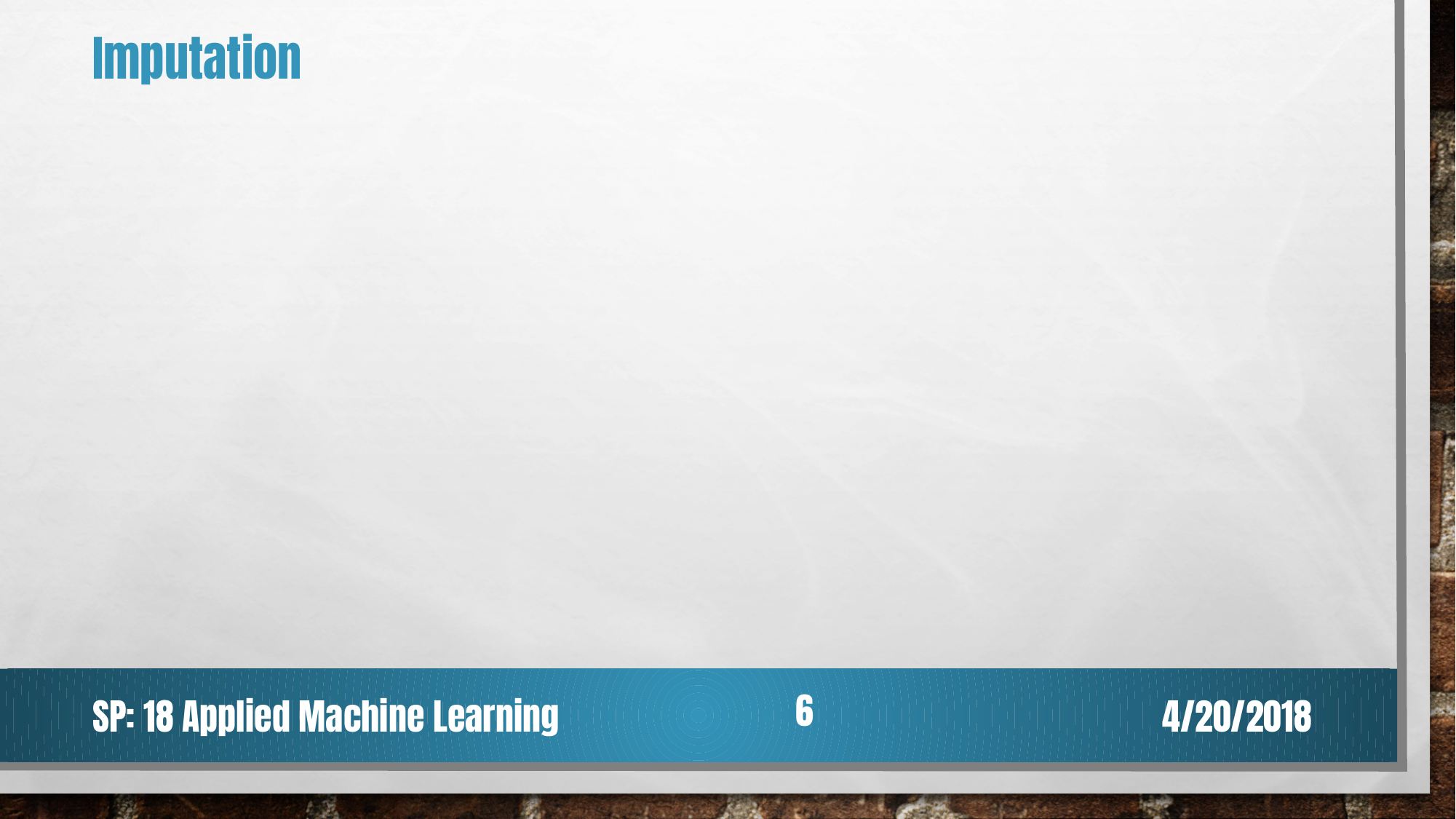

# Imputation

SP: 18 Applied Machine Learning
6
4/20/2018